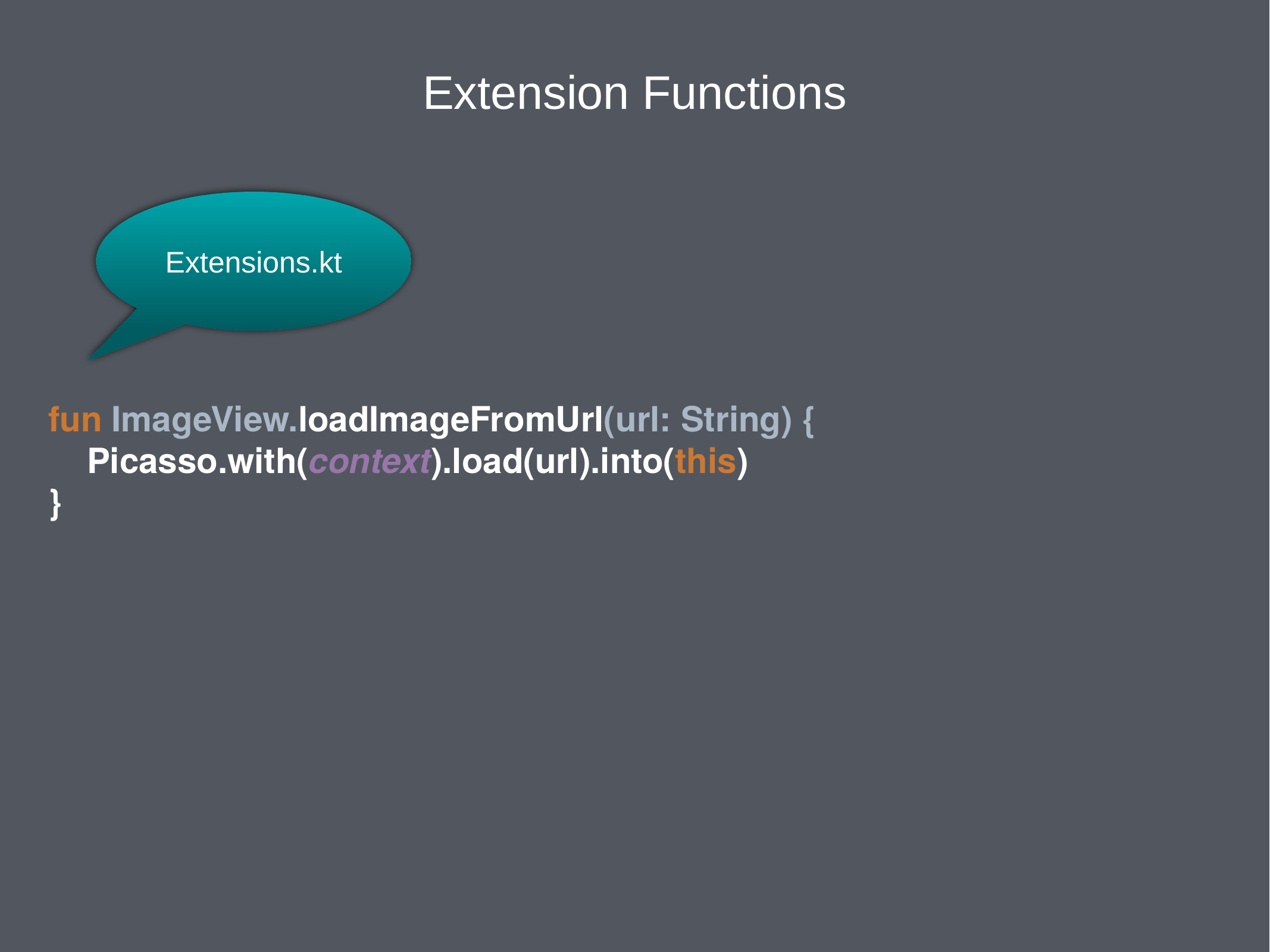

Extension Functions
Extensions.kt
fun ImageView.loadImageFromUrl(url: String) {
    Picasso.with(context).load(url).into(this)
}